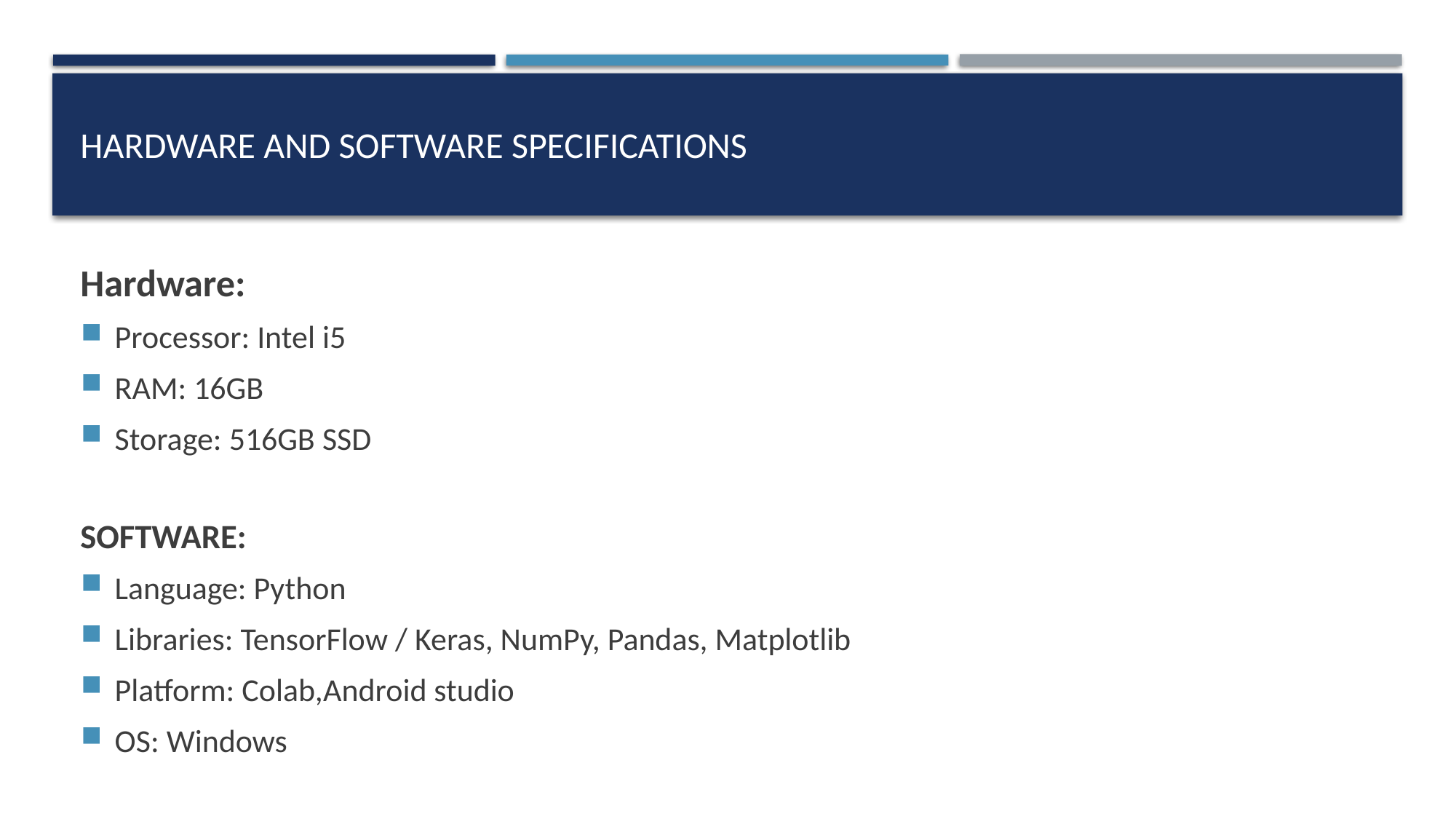

# HARDWARE AND SOFTWARE SPECIFICATIONS
Hardware:
Processor: Intel i5
RAM: 16GB
Storage: 516GB SSD

SOFTWARE:
Language: Python
Libraries: TensorFlow / Keras, NumPy, Pandas, Matplotlib
Platform: Colab,Android studio
OS: Windows